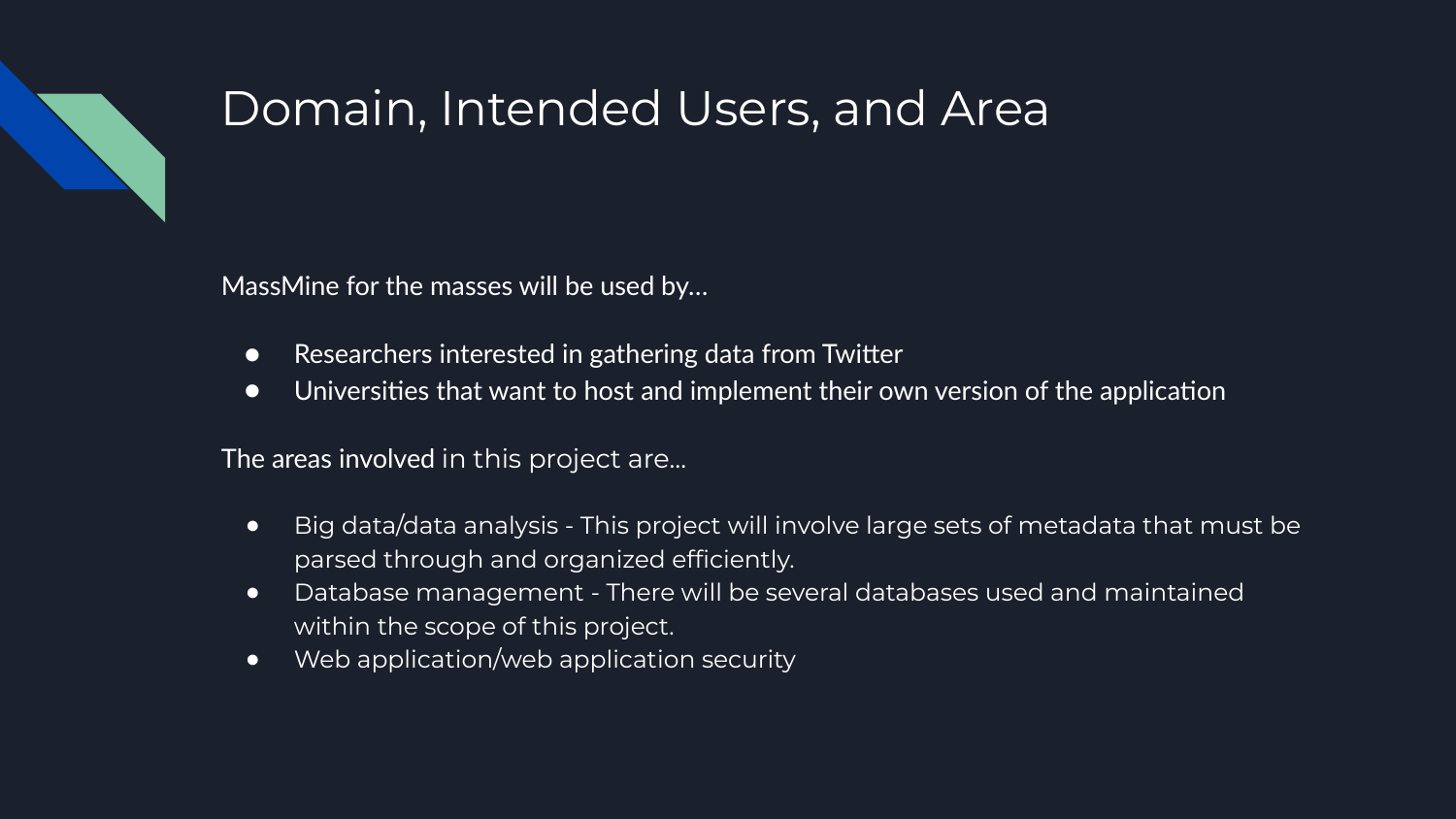

# Domain, Intended Users, and Area
MassMine for the masses will be used by…
Researchers interested in gathering data from Twitter
Universities that want to host and implement their own version of the application
The areas involved in this project are…
Big data/data analysis - This project will involve large sets of metadata that must be parsed through and organized efficiently.
Database management - There will be several databases used and maintained within the scope of this project.
Web application/web application security